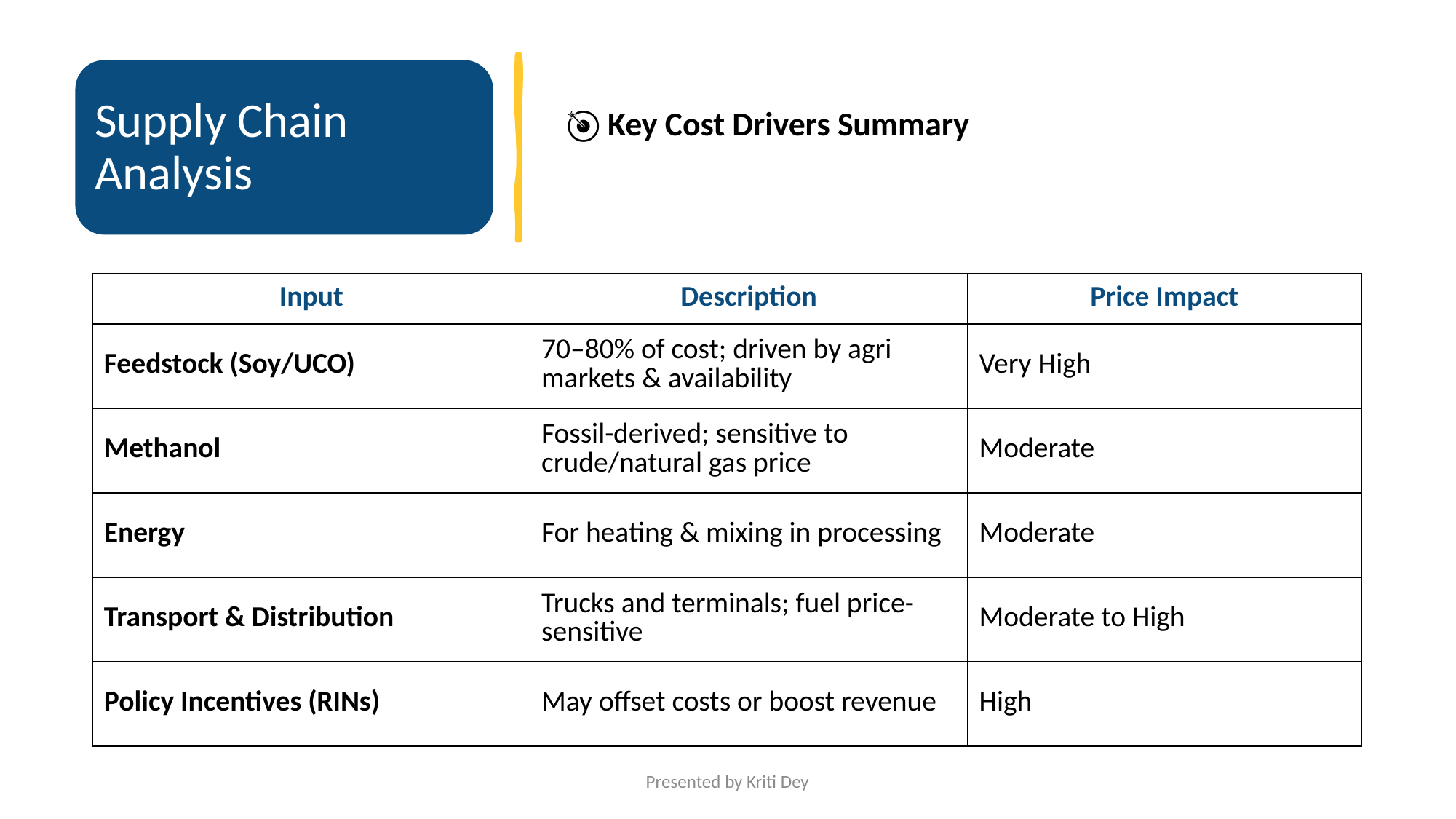

Supply Chain Analysis
🎯 Key Cost Drivers Summary

| Input | Description | Price Impact |
| --- | --- | --- |
| Feedstock (Soy/UCO) | 70–80% of cost; driven by agri markets & availability | Very High |
| Methanol | Fossil-derived; sensitive to crude/natural gas price | Moderate |
| Energy | For heating & mixing in processing | Moderate |
| Transport & Distribution | Trucks and terminals; fuel price-sensitive | Moderate to High |
| Policy Incentives (RINs) | May offset costs or boost revenue | High |
Presented by Kriti Dey